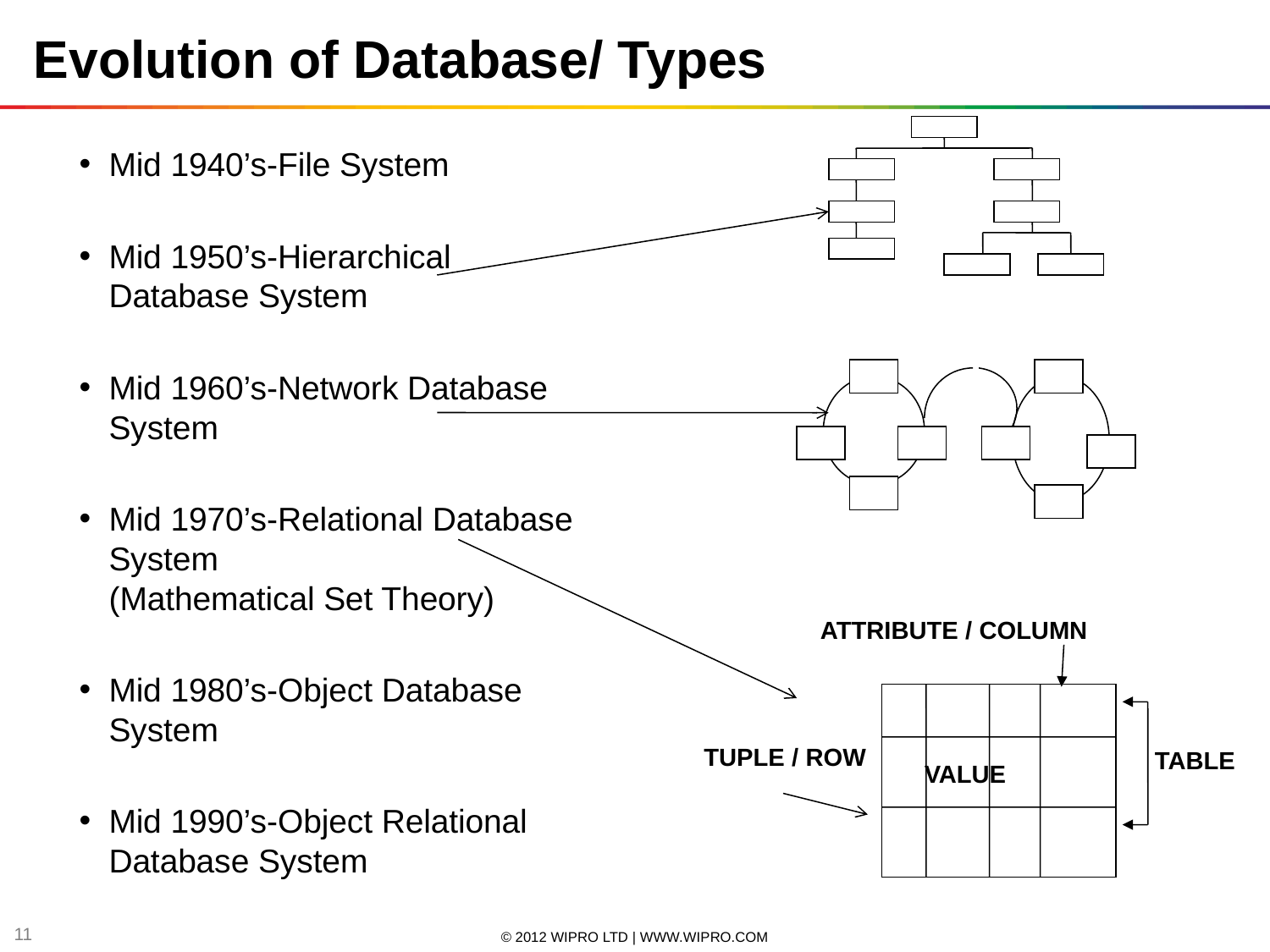

# Evolution of Database/ Types

Mid 1940’s-File System

Mid 1950’s-Hierarchical Database System

Mid 1960’s-Network Database System

Mid 1970’s-Relational Database System                      (Mathematical Set Theory)

Mid 1980’s-Object Database System

Mid 1990’s-Object Relational Database System

ATTRIBUTE / COLUMN

TUPLE / ROW
TABLE
VALUE